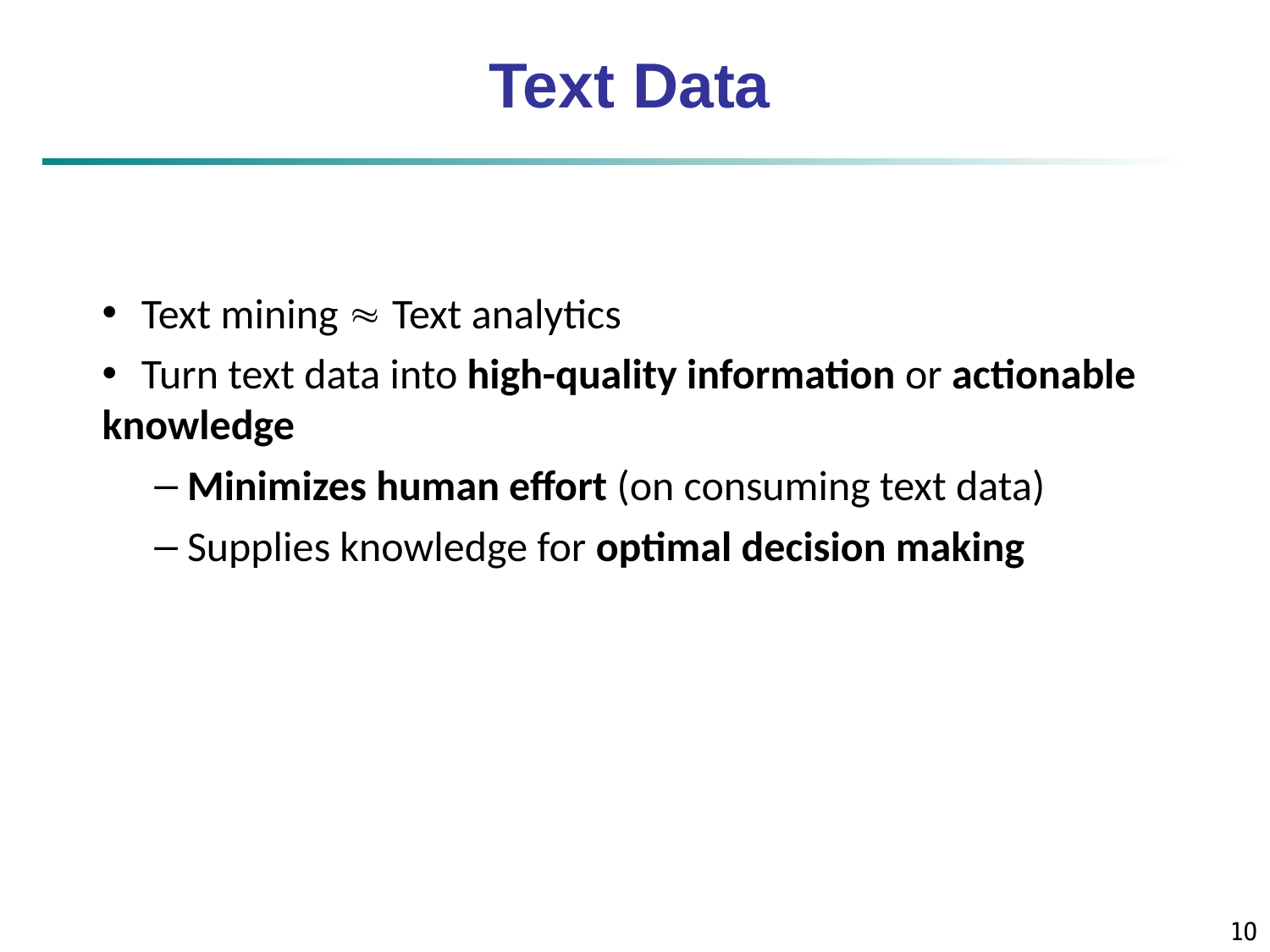

# Text Data
Text mining ≈ Text analytics
Turn text data into high-quality information or actionable
knowledge
Minimizes human effort (on consuming text data)
Supplies knowledge for optimal decision making
10